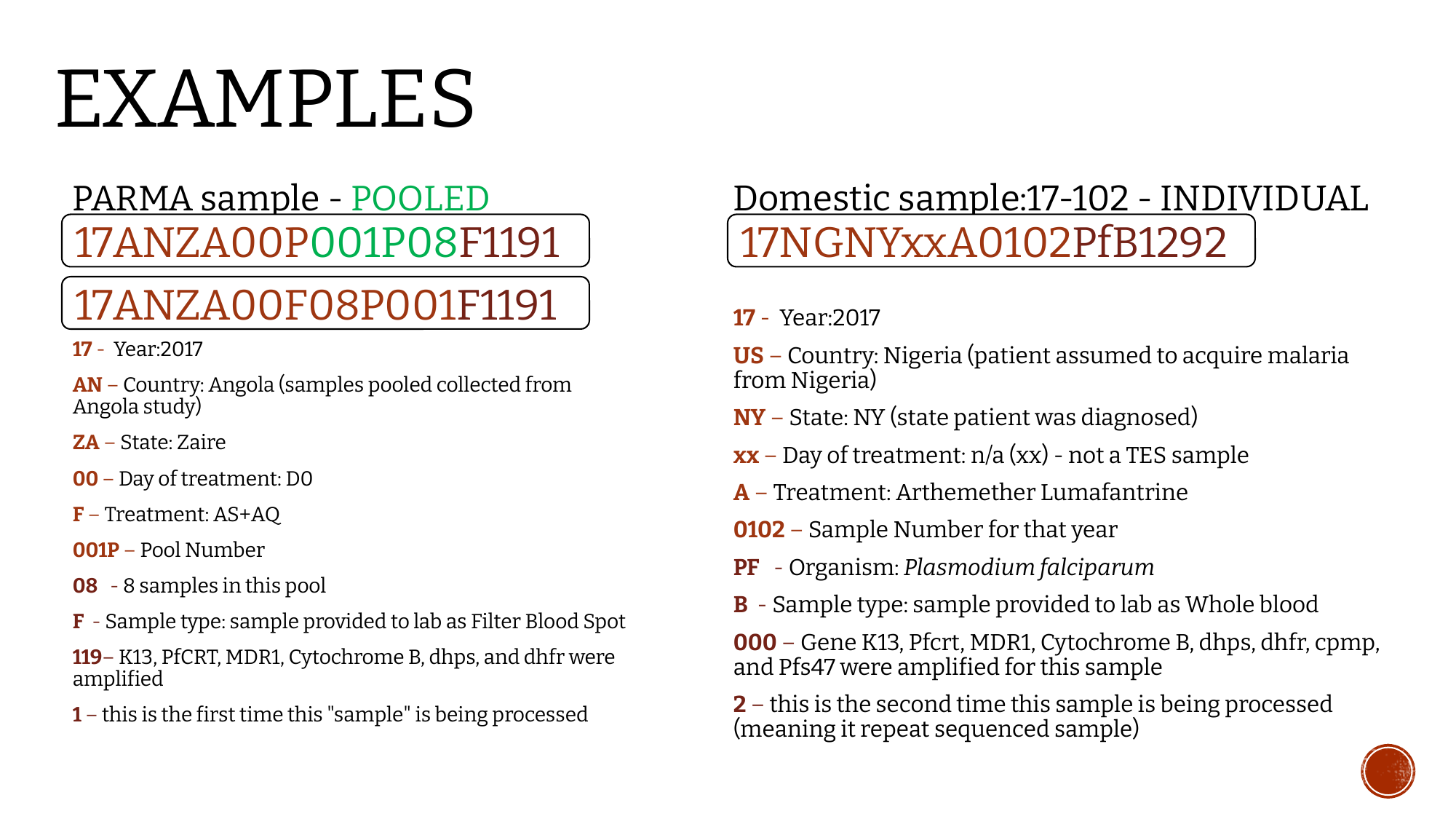

# EXamples
Domestic sample:17-102 - INDIVIDUAL

17 -  Year:2017
US – Country: Nigeria (patient assumed to acquire malaria from Nigeria)
NY – State: NY (state patient was diagnosed)
xx – Day of treatment: n/a (xx) - not a TES sample
A – Treatment: Arthemether Lumafantrine
0102 – Sample Number for that year
PF   - Organism: Plasmodium falciparum
B  - Sample type: sample provided to lab as Whole blood
000 – Gene K13, Pfcrt, MDR1, Cytochrome B, dhps, dhfr, cpmp, and Pfs47 were amplified for this sample
2 – this is the second time this sample is being processed (meaning it repeat sequenced sample)
PARMA sample - POOLED

17 -  Year:2017
AN – Country: Angola (samples pooled collected from Angola study)
ZA – State: Zaire
00 – Day of treatment: D0
F – Treatment: AS+AQ
001P – Pool Number
08   - 8 samples in this pool
F  - Sample type: sample provided to lab as Filter Blood Spot
119– K13, PfCRT, MDR1, Cytochrome B, dhps, and dhfr were amplified
1 – this is the first time this "sample" is being processed

17ANZA00P001P08F1191
17NGNYxxA0102PfB1292
17ANZA00F08P001F1191